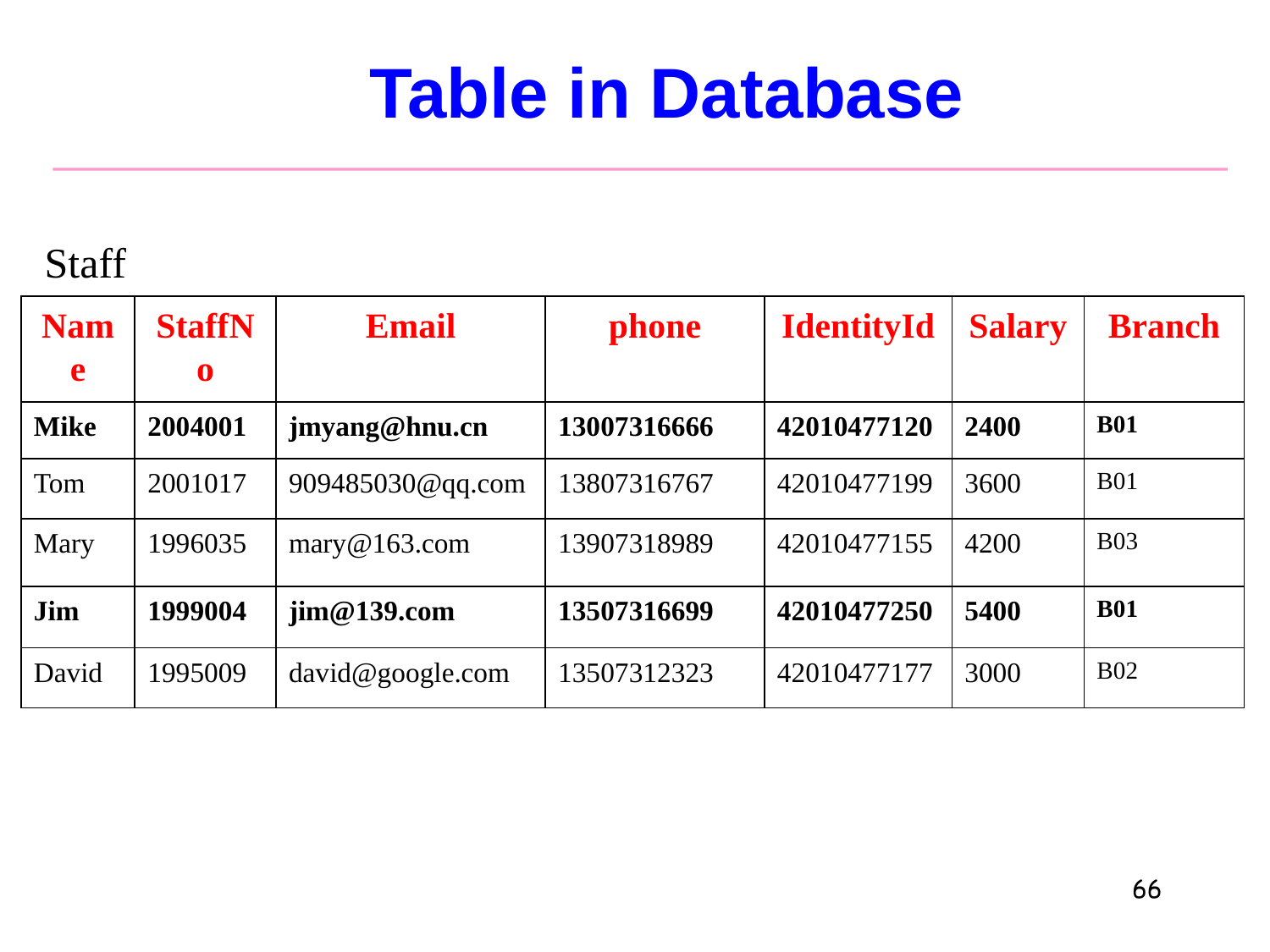

# Table in Database
Staff
| Name | StaffNo | Email | phone | IdentityId | Salary | Branch |
| --- | --- | --- | --- | --- | --- | --- |
| Mike | 2004001 | jmyang@hnu.cn | 13007316666 | 42010477120 | 2400 | B01 |
| Tom | 2001017 | 909485030@qq.com | 13807316767 | 42010477199 | 3600 | B01 |
| Mary | 1996035 | mary@163.com | 13907318989 | 42010477155 | 4200 | B03 |
| Jim | 1999004 | jim@139.com | 13507316699 | 42010477250 | 5400 | B01 |
| David | 1995009 | david@google.com | 13507312323 | 42010477177 | 3000 | B02 |
66